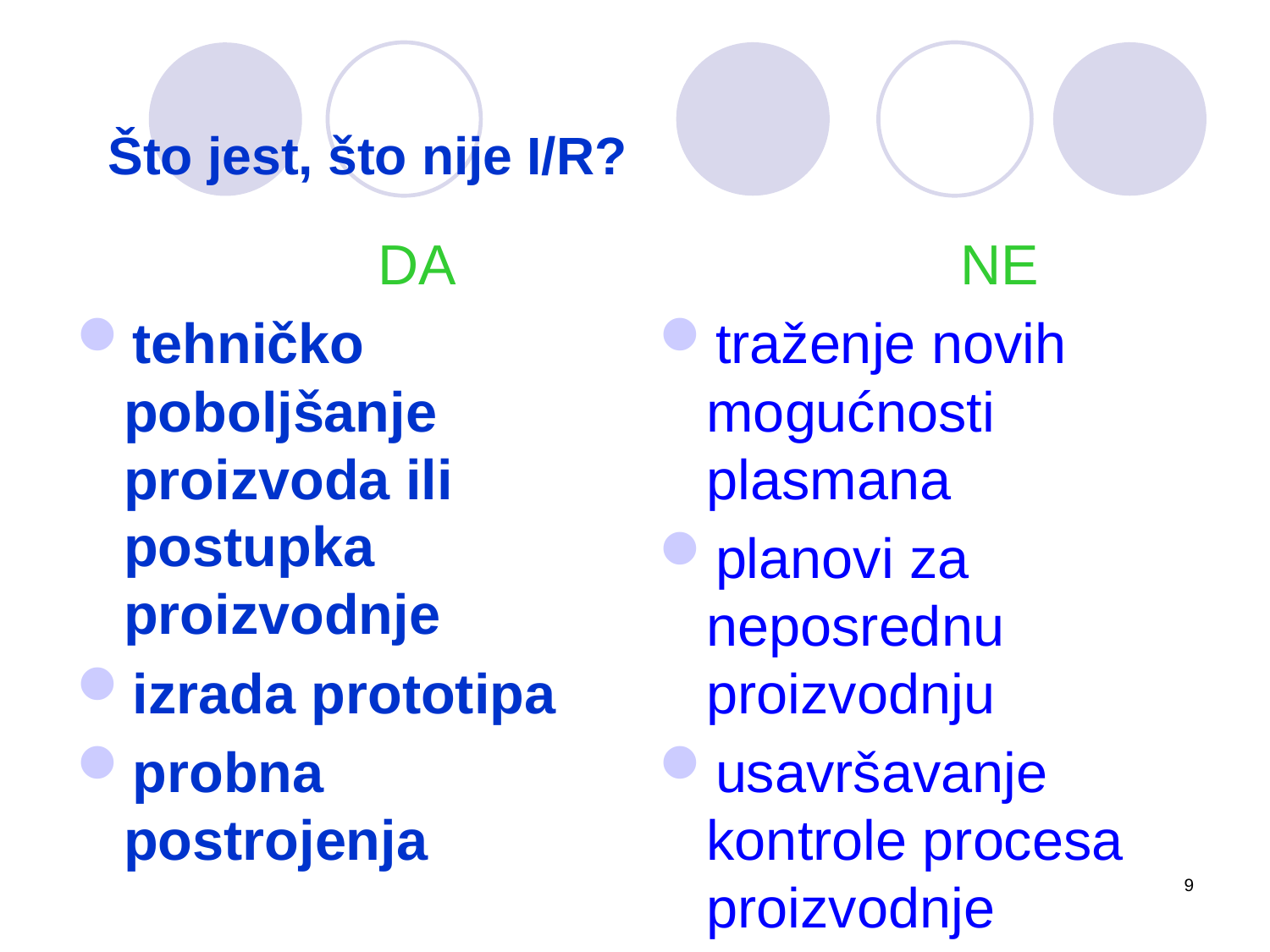

# Što jest, što nije I/R?

			DA
tehničko poboljšanje proizvoda ili postupka proizvodnje
izrada prototipa
probna postrojenja

			NE
traženje novih mogućnosti plasmana
planovi za neposrednu proizvodnju
usavršavanje kontrole procesa proizvodnje
9